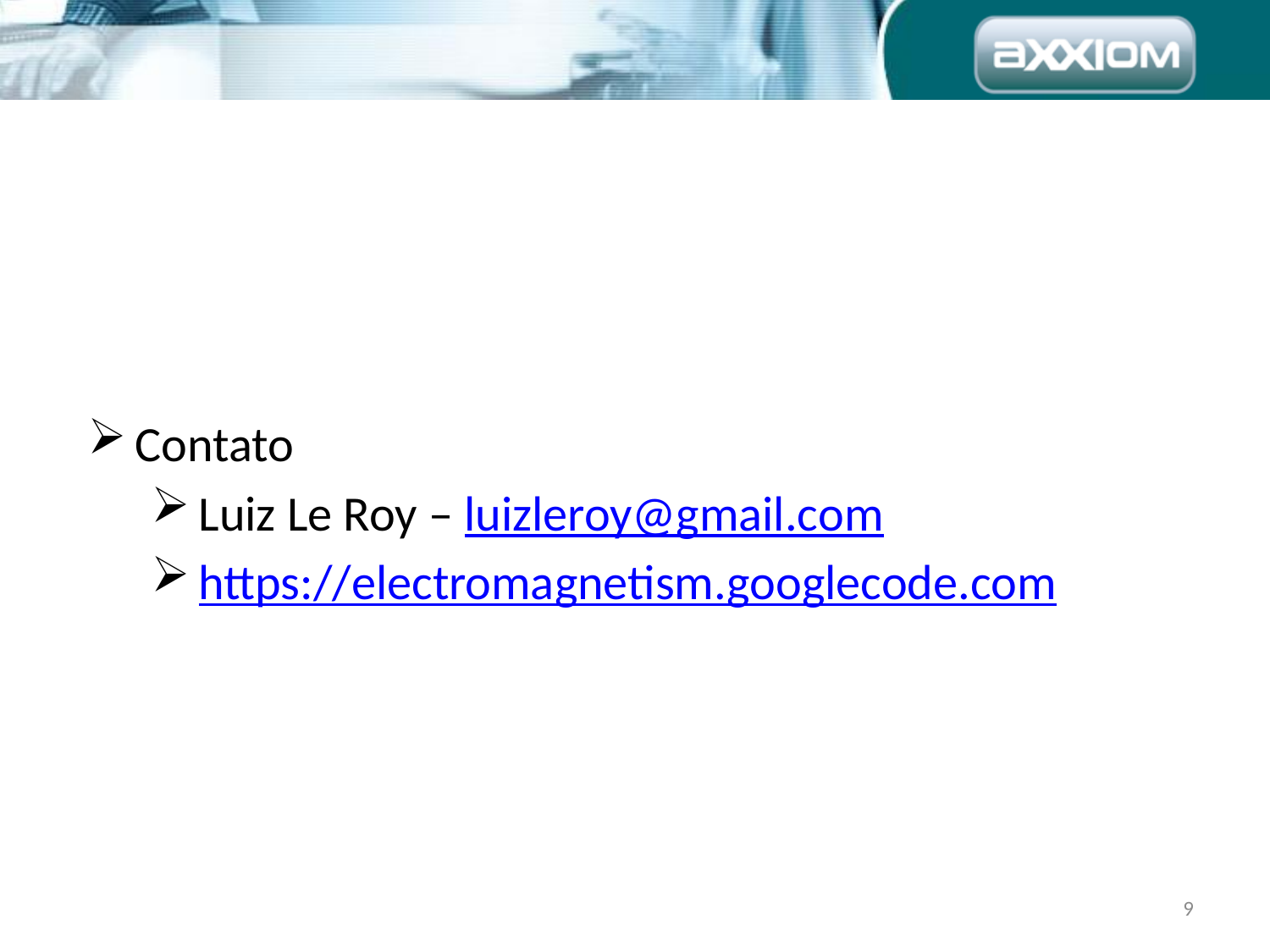

Contato
Luiz Le Roy – luizleroy@gmail.com
https://electromagnetism.googlecode.com

9